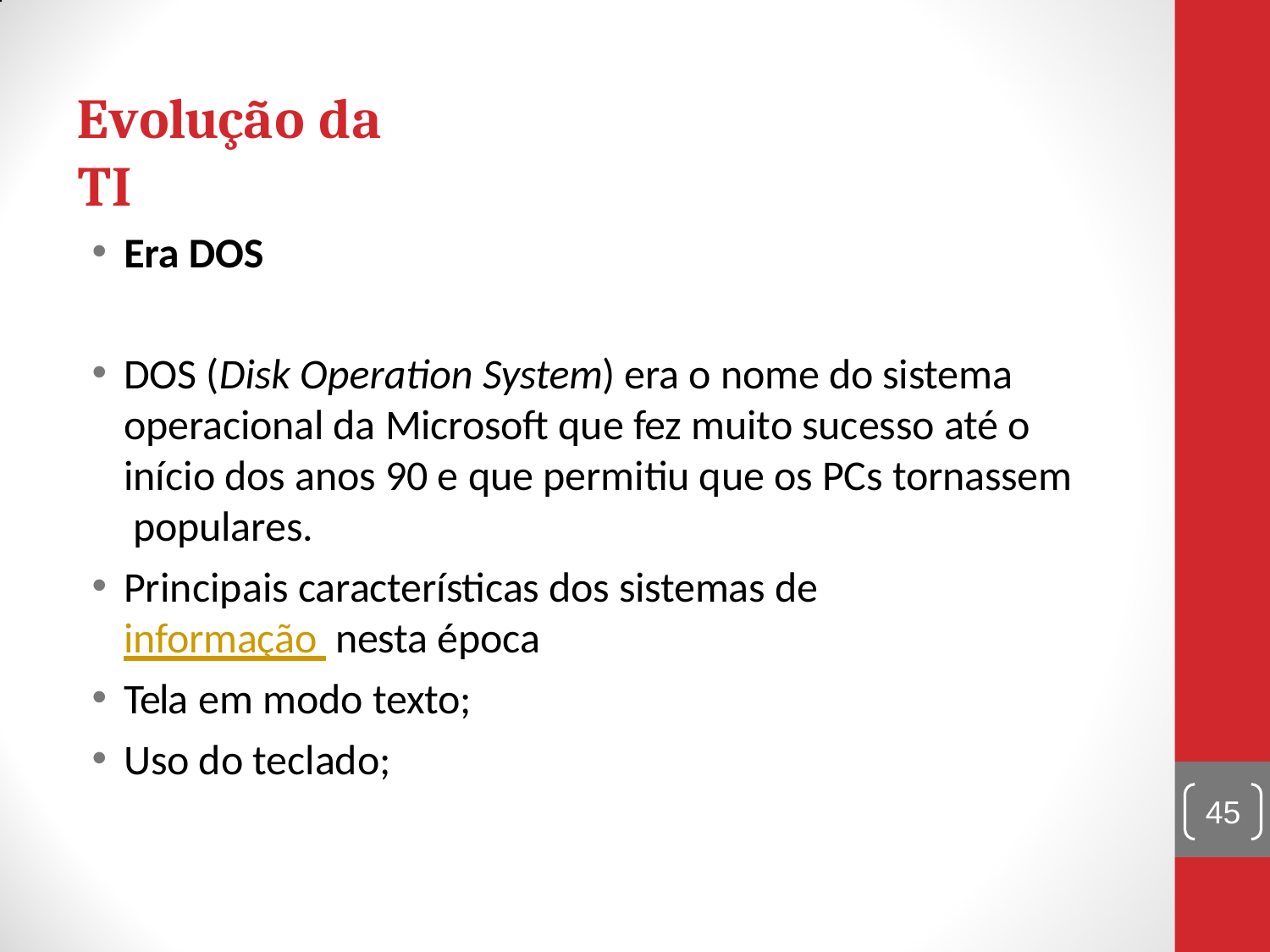

# Evolução da TI
Era DOS

DOS (Disk Operation System) era o nome do sistema  operacional da Microsoft que fez muito sucesso até o  início dos anos 90 e que permitiu que os PCs tornassem  populares.
Principais características dos sistemas de informação  nesta época
Tela em modo texto;
Uso do teclado;

45